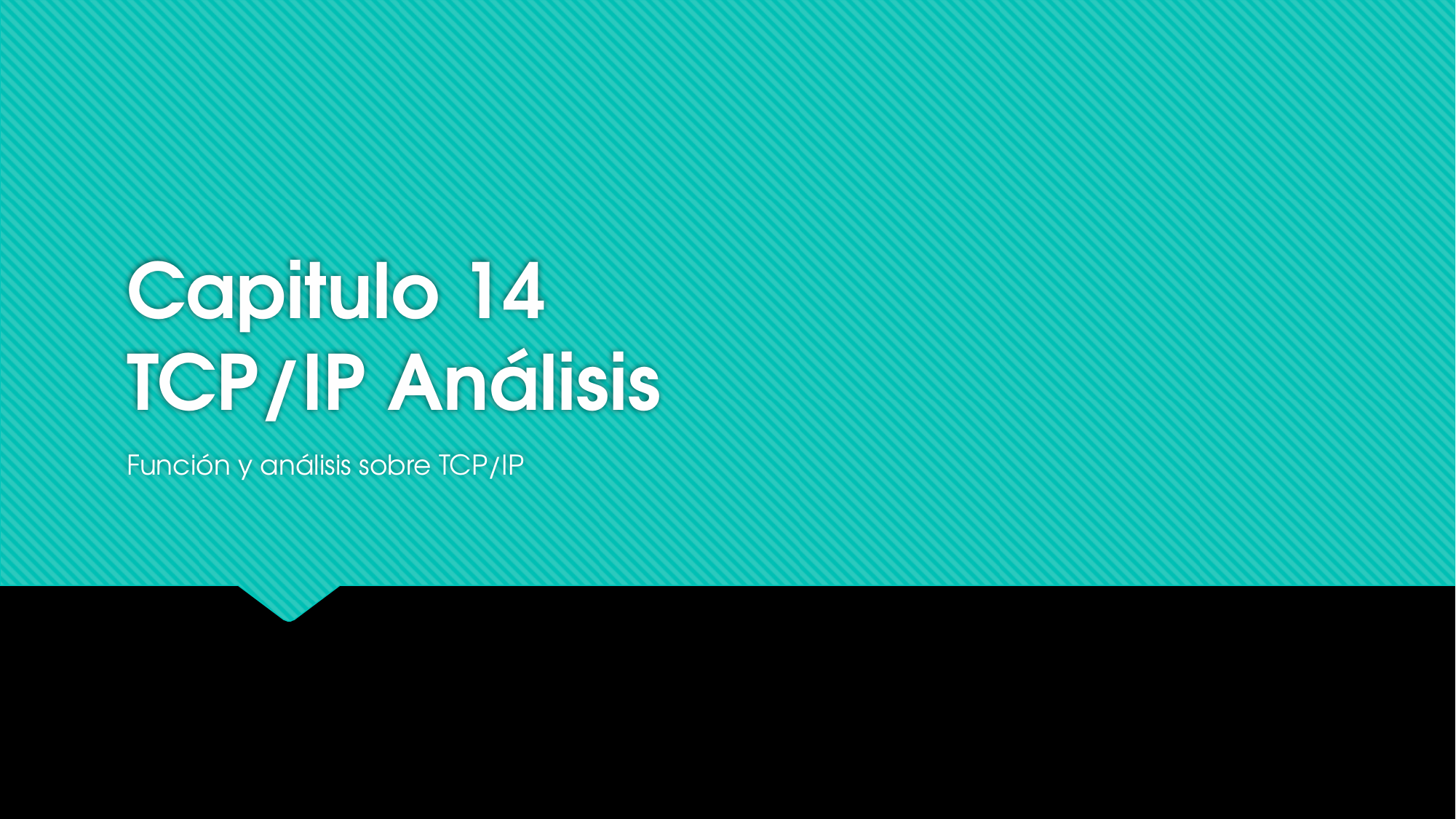

# Capitulo 14 TCP/IP Análisis
Función y análisis sobre TCP/IP